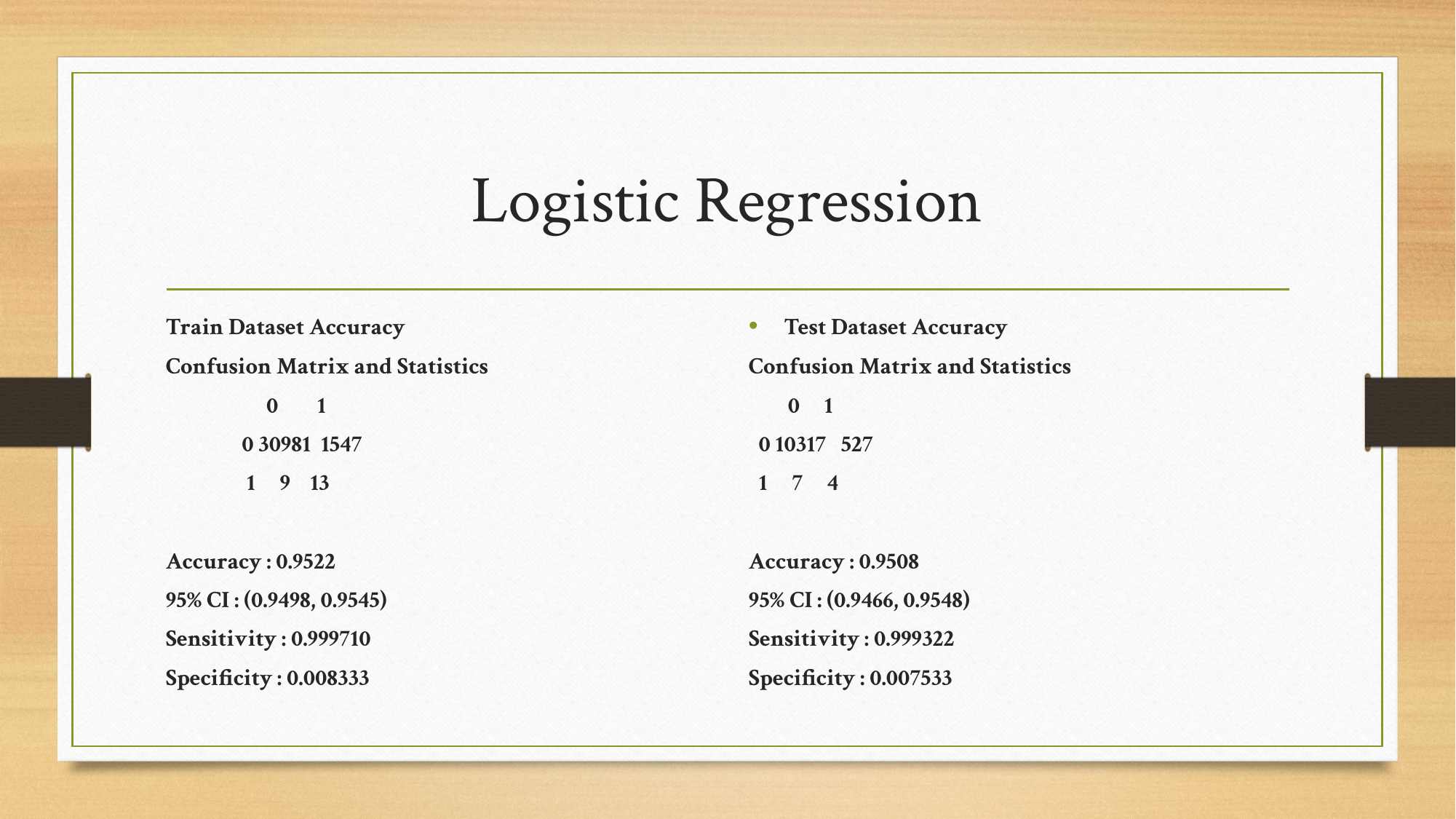

# Logistic Regression
Train Dataset Accuracy
Confusion Matrix and Statistics
  	      0        1
 	 0 30981  1547
	  1     9    13

Accuracy : 0.9522
95% CI : (0.9498, 0.9545)
Sensitivity : 0.999710
Specificity : 0.008333
Test Dataset Accuracy
Confusion Matrix and Statistics
        0     1
  0 10317   527
  1     7     4

Accuracy : 0.9508
95% CI : (0.9466, 0.9548)
Sensitivity : 0.999322
Specificity : 0.007533